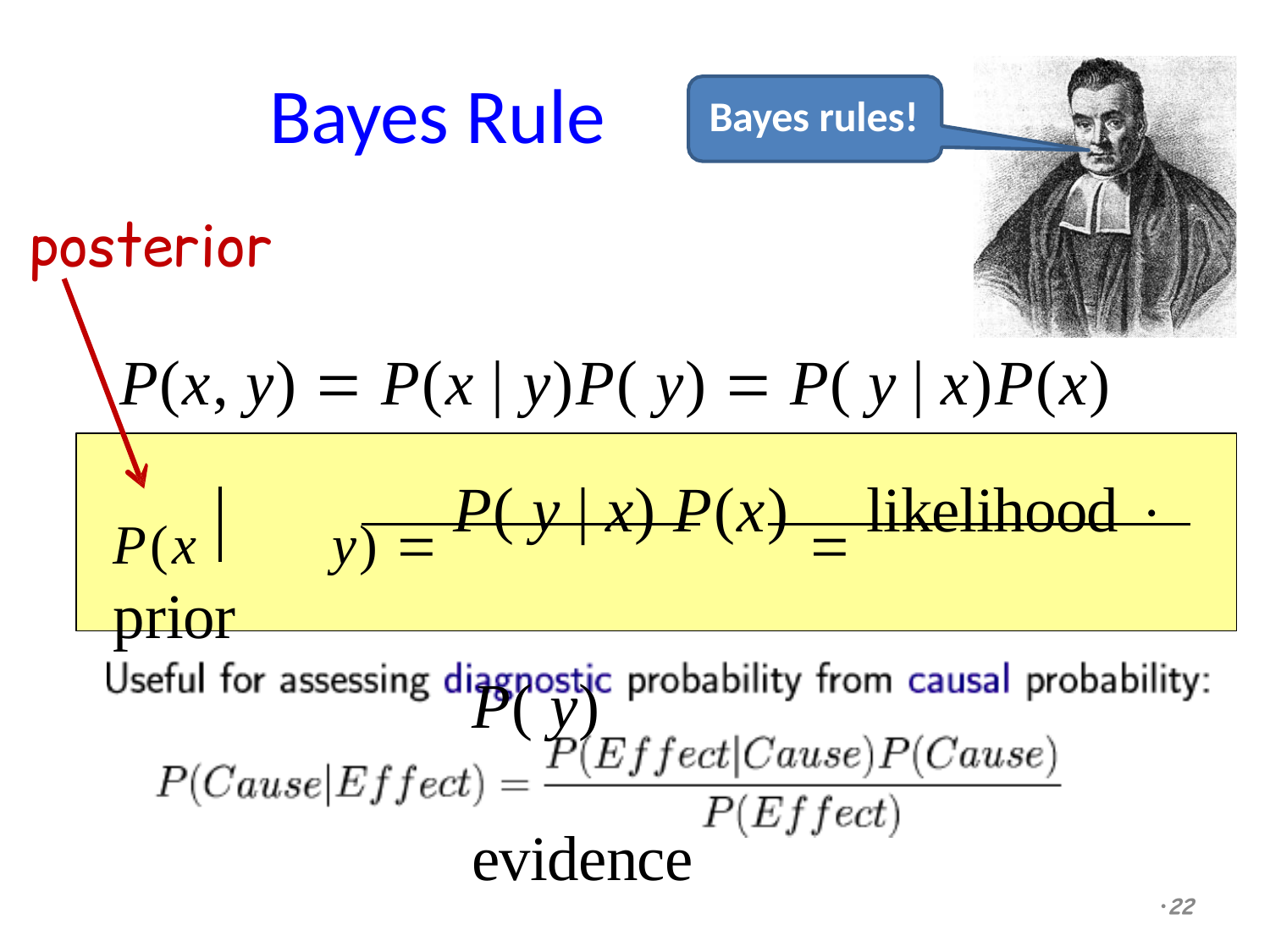

# Bayes Rule

Bayes rules!
posterior
P(x, y) = P(x | y)P( y) = P( y | x)P(x)
P(x	y) = P( y | x) P(x) = likelihood ⋅ prior
P( y)	evidence

•22